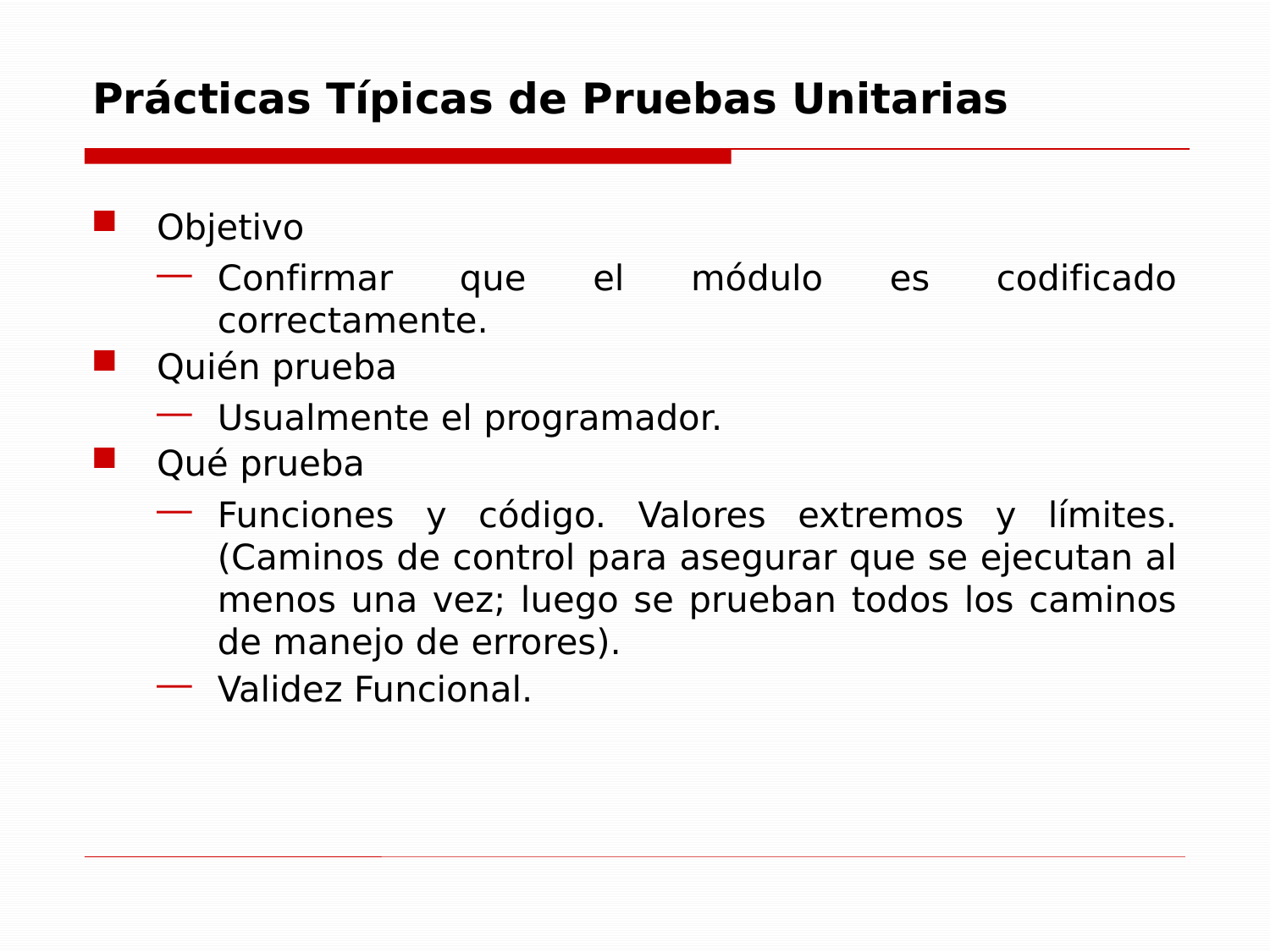

# Prácticas Típicas de Pruebas Unitarias
Objetivo
Confirmar que el módulo es codificado correctamente.
Quién prueba
Usualmente el programador.
Qué prueba
Funciones y código. Valores extremos y límites. (Caminos de control para asegurar que se ejecutan al menos una vez; luego se prueban todos los caminos de manejo de errores).
Validez Funcional.